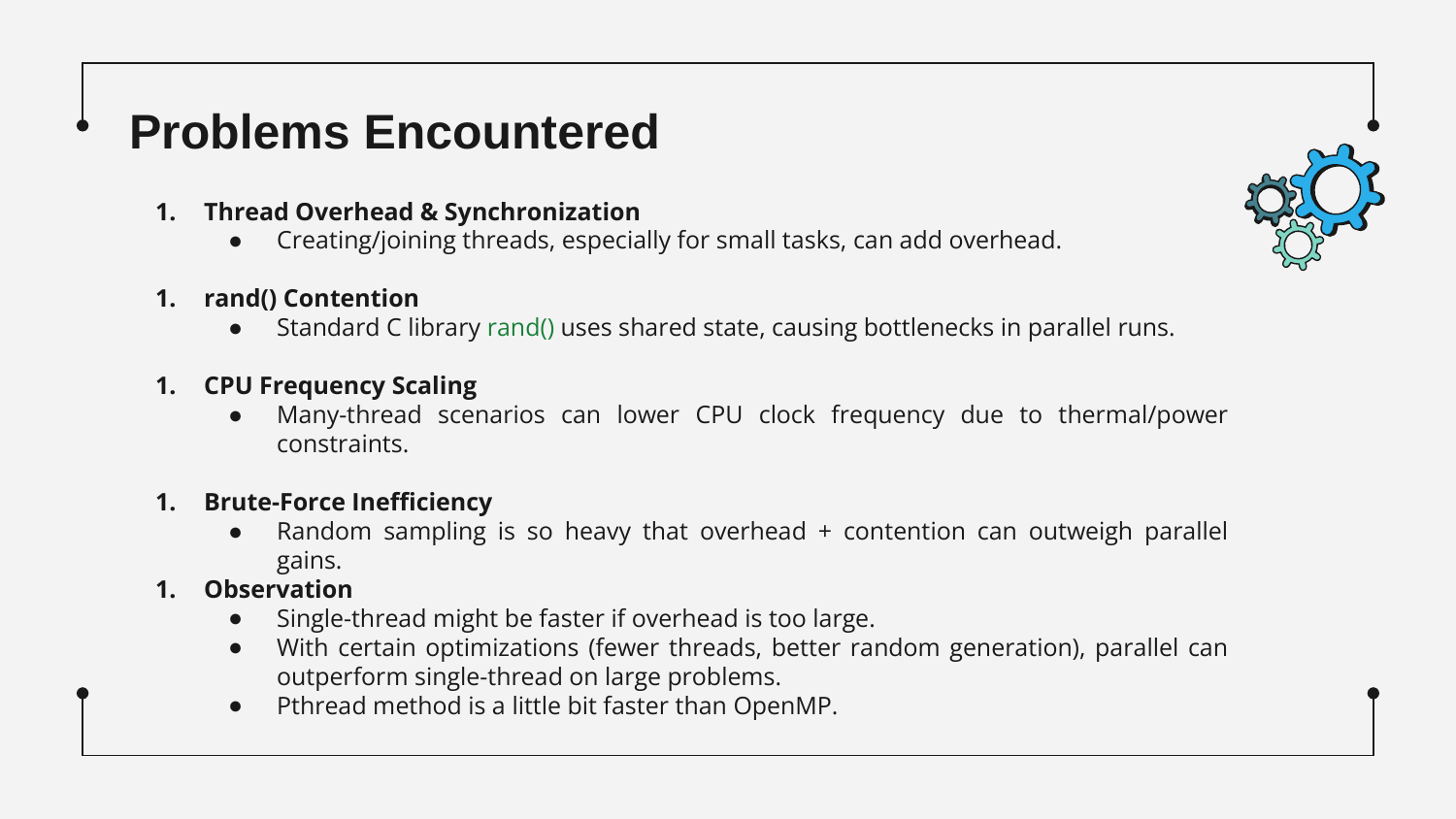

# Problems Encountered

Thread Overhead & Synchronization
Creating/joining threads, especially for small tasks, can add overhead.

rand() Contention
Standard C library rand() uses shared state, causing bottlenecks in parallel runs.

CPU Frequency Scaling
Many-thread scenarios can lower CPU clock frequency due to thermal/power constraints.

Brute-Force Inefficiency
Random sampling is so heavy that overhead + contention can outweigh parallel gains.
Observation
Single-thread might be faster if overhead is too large.
With certain optimizations (fewer threads, better random generation), parallel can outperform single-thread on large problems.
Pthread method is a little bit faster than OpenMP.